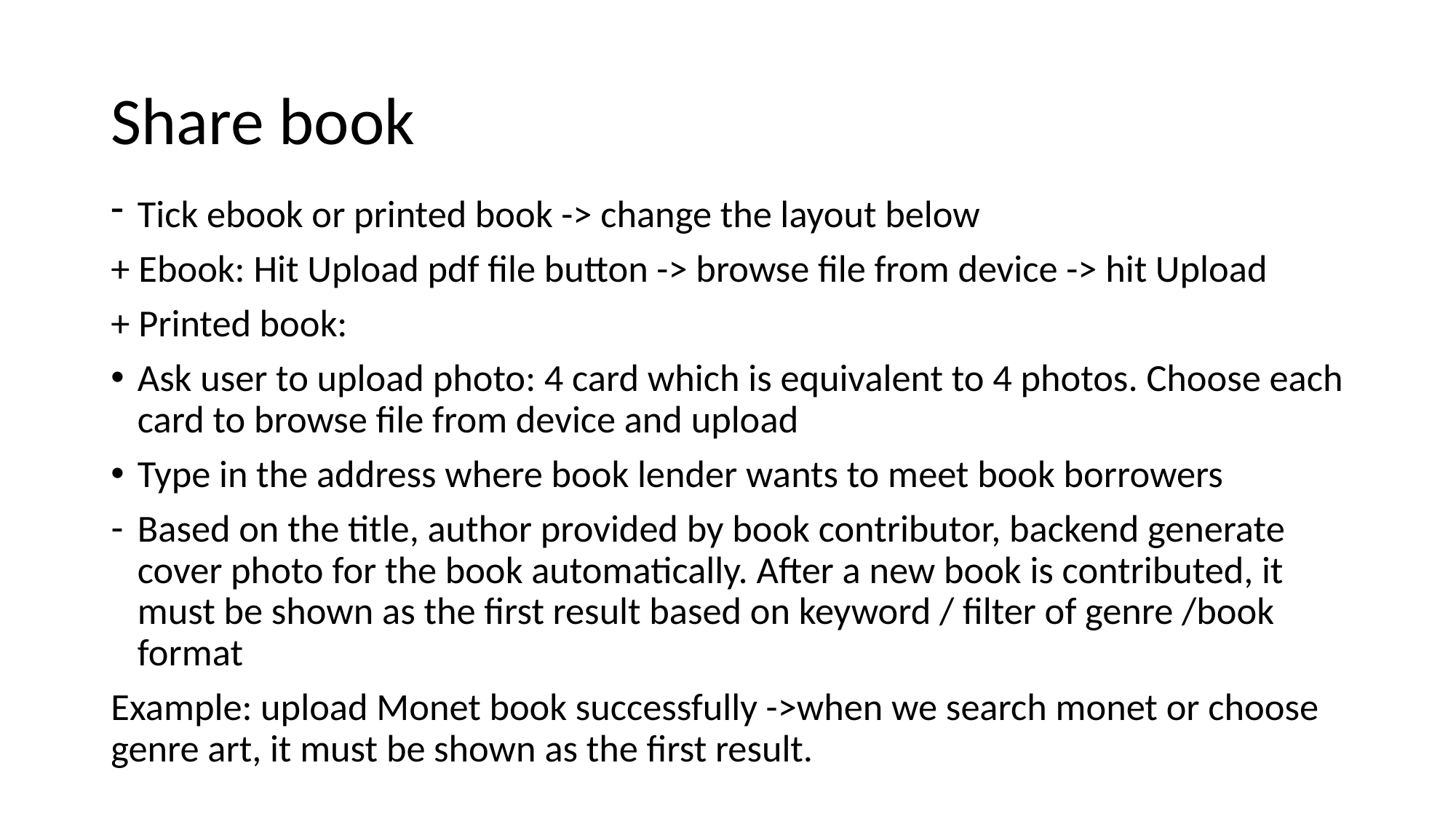

# Share book
Tick ebook or printed book -> change the layout below
+ Ebook: Hit Upload pdf file button -> browse file from device -> hit Upload
+ Printed book:
Ask user to upload photo: 4 card which is equivalent to 4 photos. Choose each card to browse file from device and upload
Type in the address where book lender wants to meet book borrowers
Based on the title, author provided by book contributor, backend generate cover photo for the book automatically. After a new book is contributed, it must be shown as the first result based on keyword / filter of genre /book format
Example: upload Monet book successfully ->when we search monet or choose genre art, it must be shown as the first result.